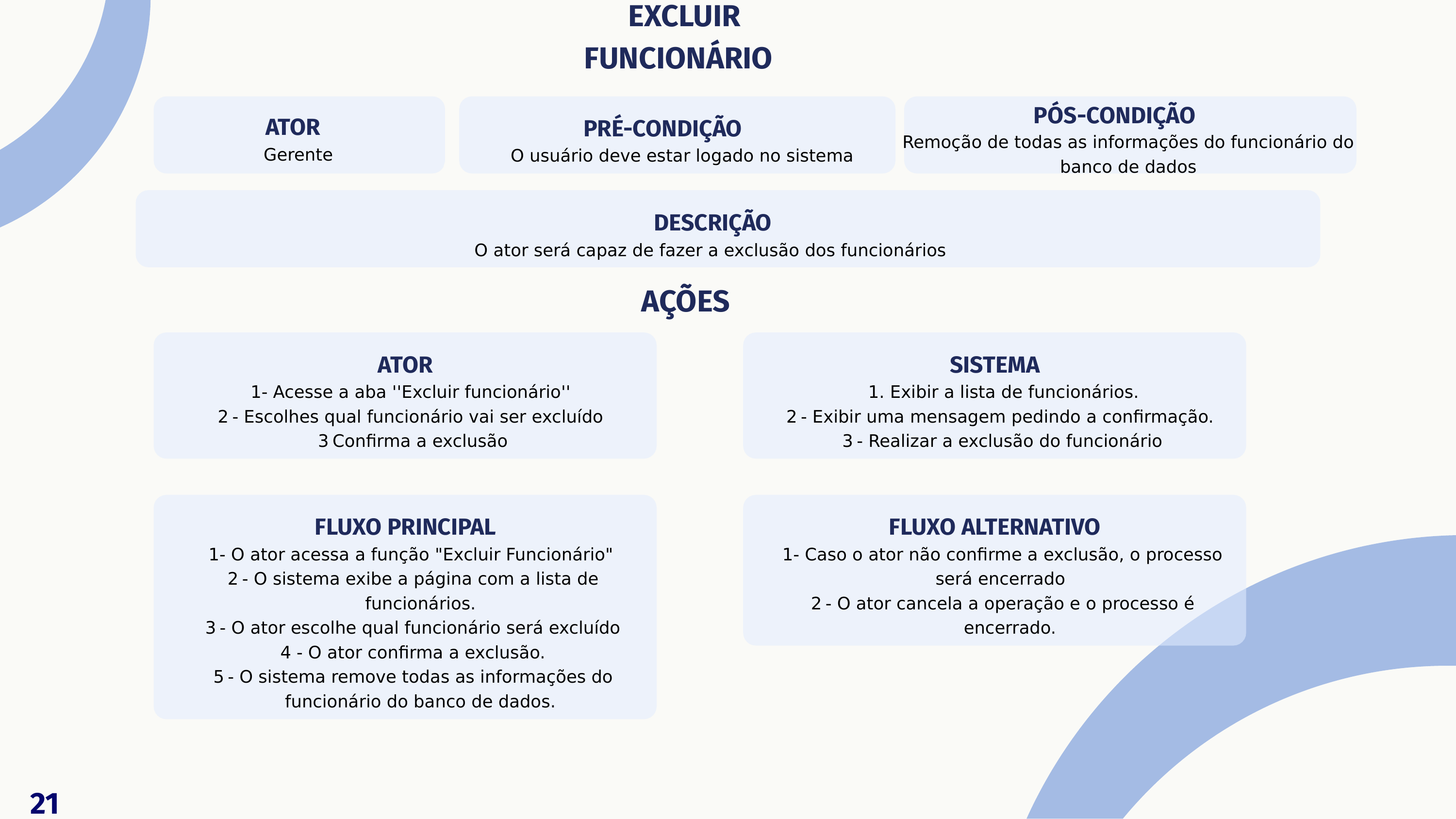

# EXCLUIR FUNCIONÁRIO
PÓS-CONDIÇÃO
Remoção de todas as informações do funcionário do
banco de dados

ATOR
Gerente
PRÉ-CONDIÇÃO
O usuário deve estar logado no sistema
DESCRIÇÃO
O ator será capaz de fazer a exclusão dos funcionários
AÇÕES

ATOR
- Acesse a aba ''Excluir funcionário''
- Escolhes qual funcionário vai ser excluído
Confirma a exclusão
SISTEMA
1. Exibir a lista de funcionários.
- Exibir uma mensagem pedindo a confirmação.
- Realizar a exclusão do funcionário

FLUXO PRINCIPAL
- O ator acessa a função "Excluir Funcionário"
- O sistema exibe a página com a lista de funcionários.
- O ator escolhe qual funcionário será excluído
- O ator confirma a exclusão.
- O sistema remove todas as informações do funcionário do banco de dados.
FLUXO ALTERNATIVO
- Caso o ator não confirme a exclusão, o processo
será encerrado
- O ator cancela a operação e o processo é encerrado.
21